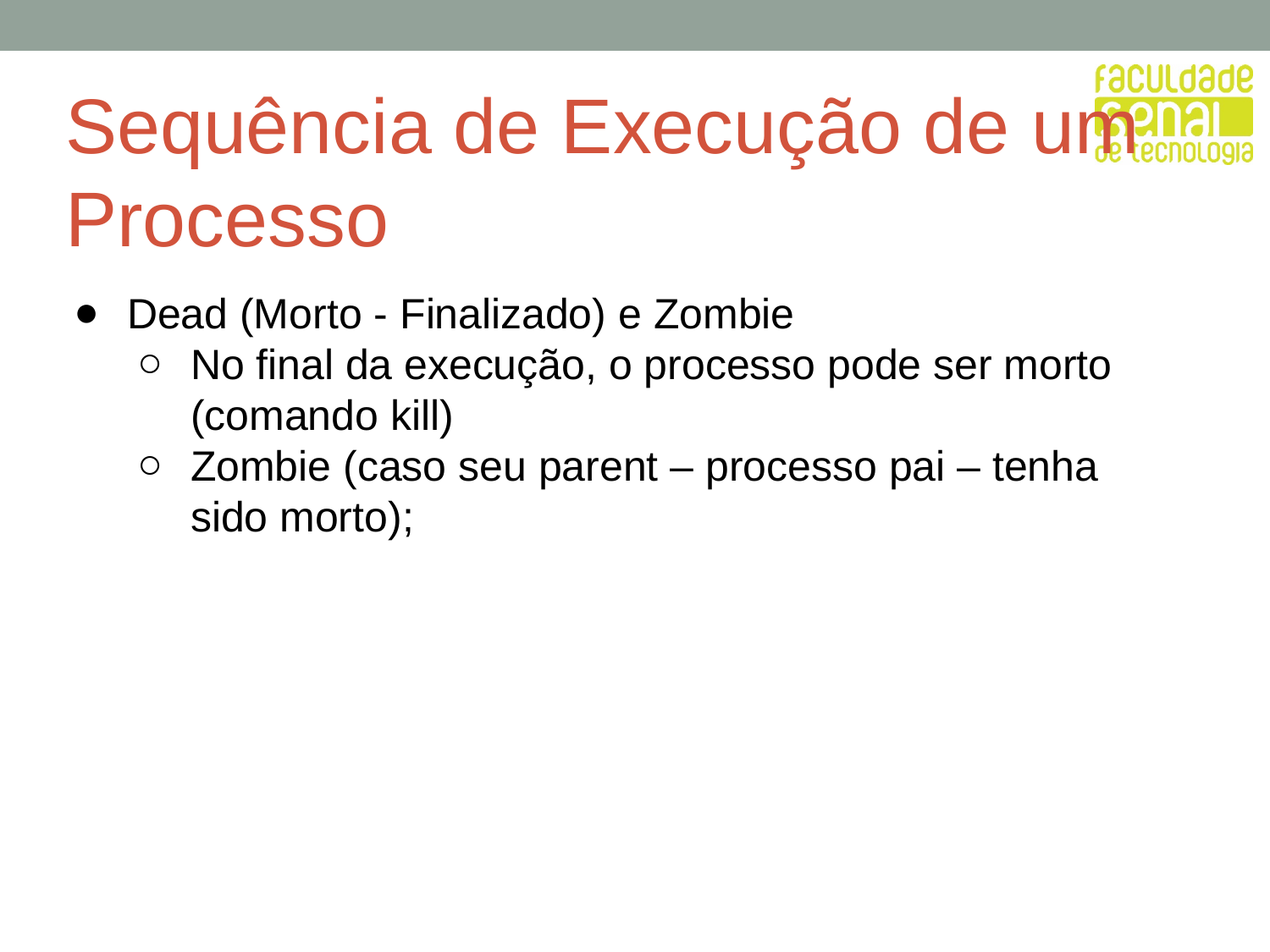

# Sequência de Execução de um Processo
Dead (Morto - Finalizado) e Zombie
No final da execução, o processo pode ser morto (comando kill)
Zombie (caso seu parent – processo pai – tenha sido morto);